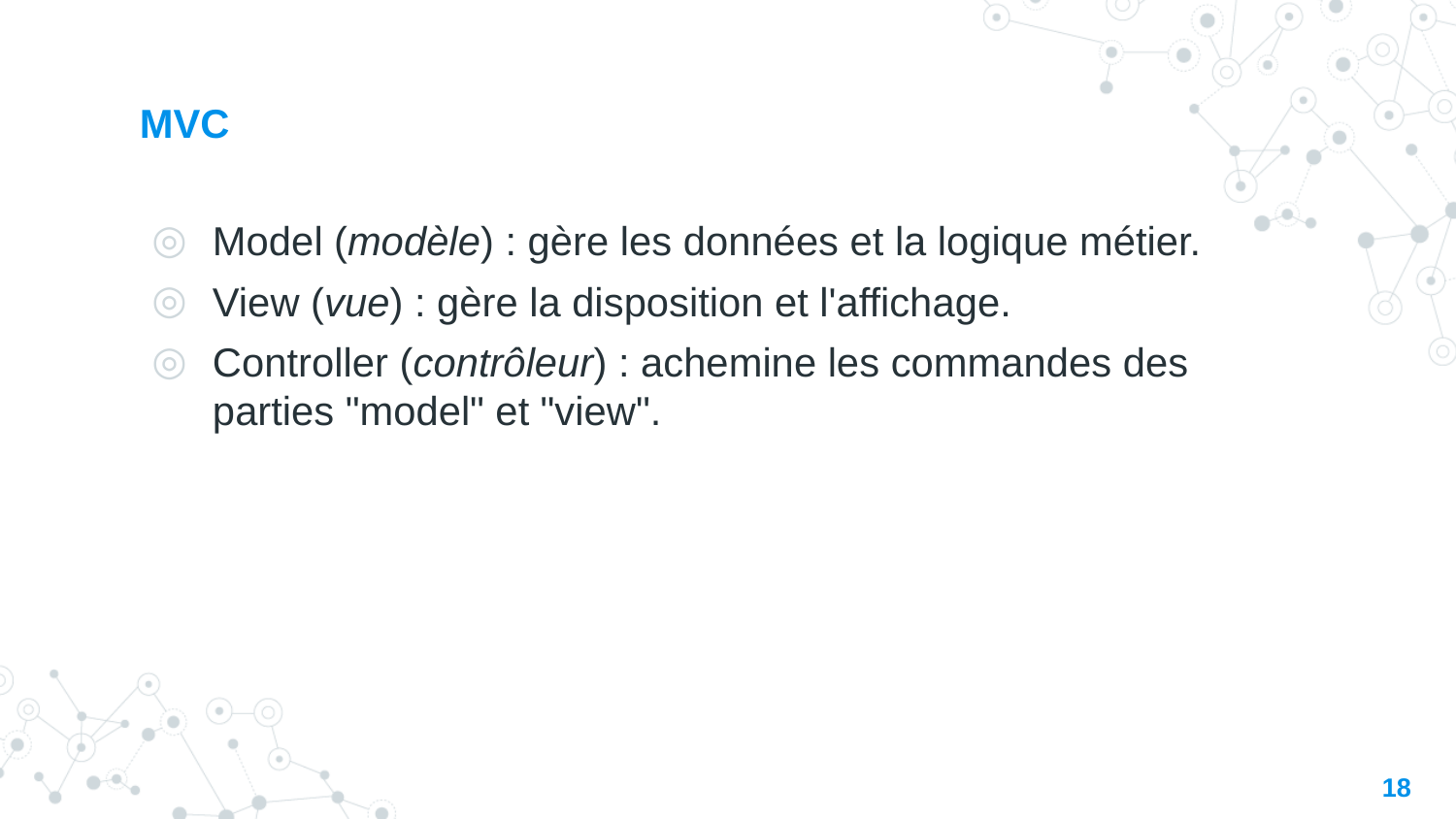

# MVC
Model (modèle) : gère les données et la logique métier.
View (vue) : gère la disposition et l'affichage.
Controller (contrôleur) : achemine les commandes des parties "model" et "view".
18